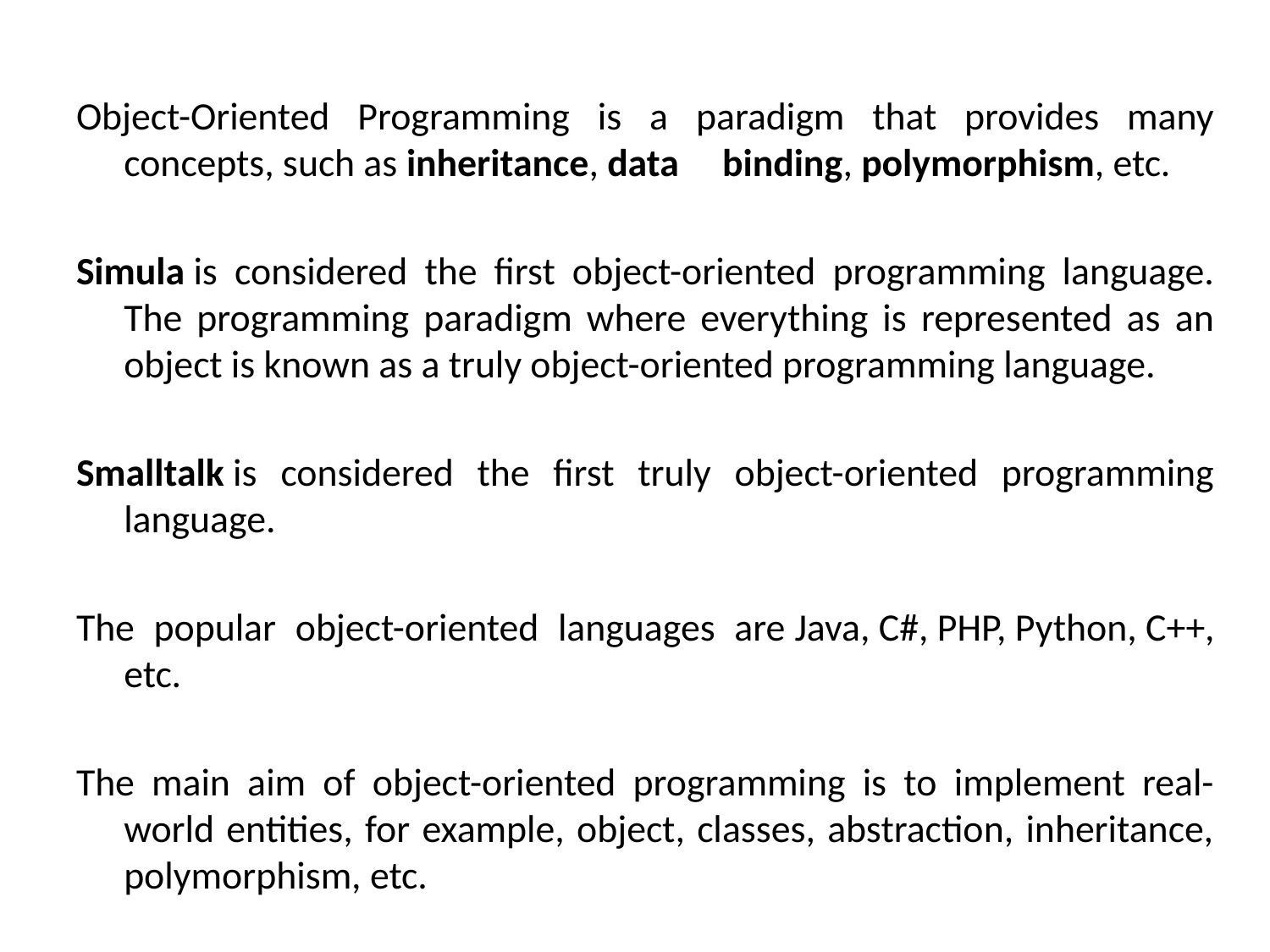

Object-Oriented Programming is a paradigm that provides many concepts, such as inheritance, data     binding, polymorphism, etc.

Simula is considered the first object-oriented programming language. The programming paradigm where everything is represented as an object is known as a truly object-oriented programming language.

Smalltalk is considered the first truly object-oriented programming language.

The popular object-oriented languages are Java, C#, PHP, Python, C++, etc.

The main aim of object-oriented programming is to implement real-world entities, for example, object, classes, abstraction, inheritance, polymorphism, etc.